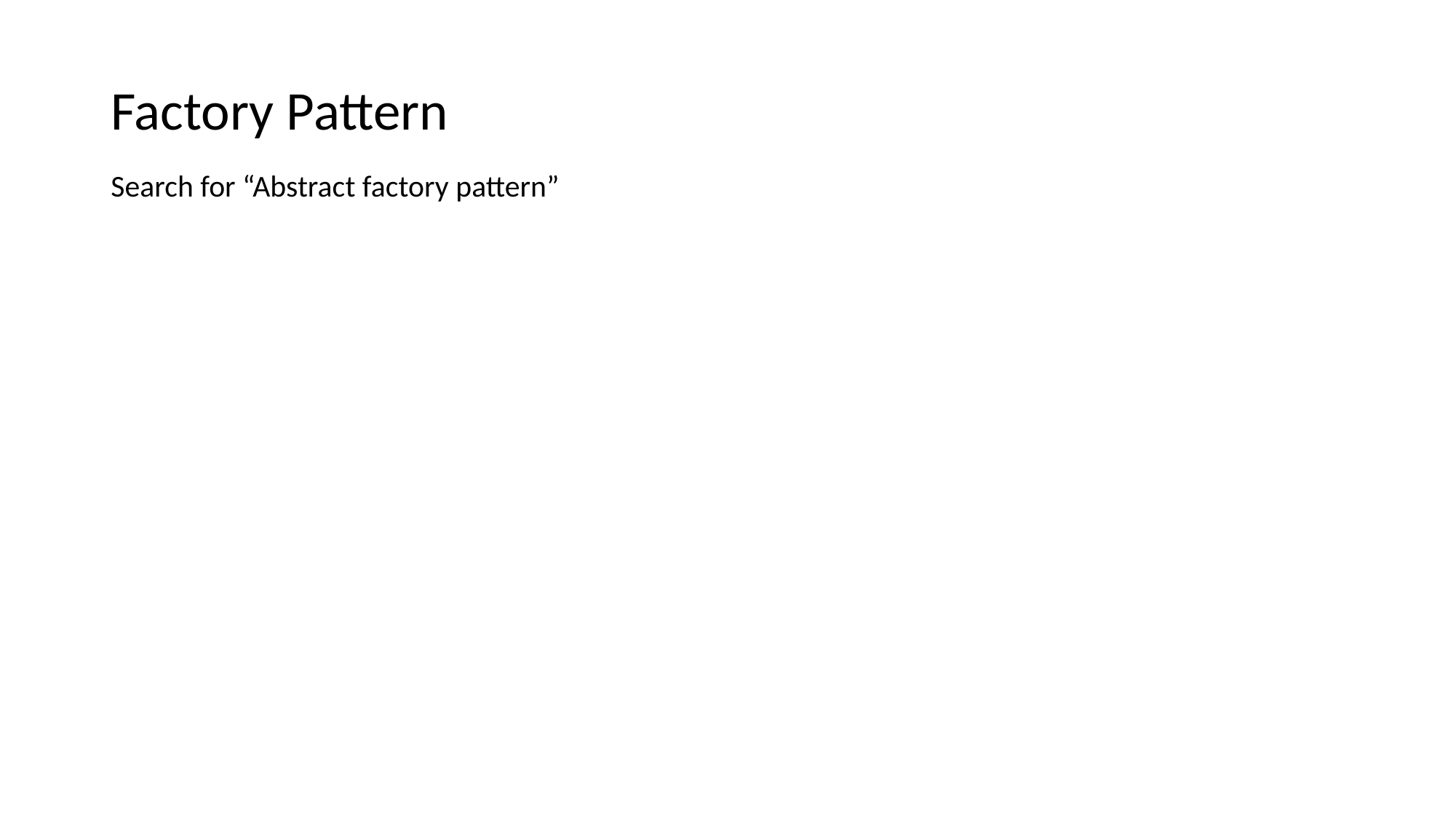

# Factory Pattern
Search for “Abstract factory pattern”